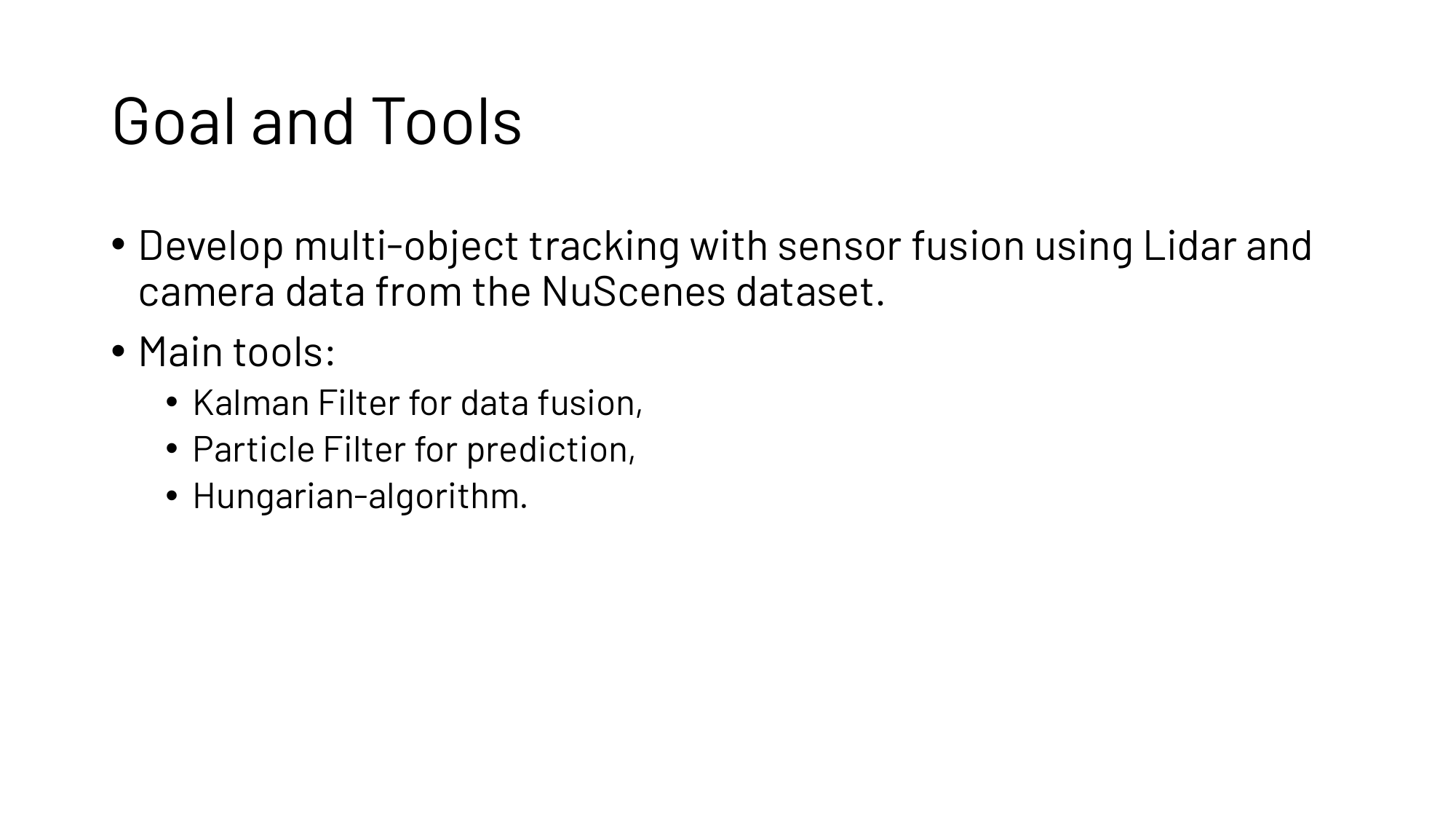

# Goal and Tools
Develop multi-object tracking with sensor fusion using Lidar and camera data from the NuScenes dataset.
Main tools:
Kalman Filter for data fusion,
Particle Filter for prediction,
Hungarian-algorithm.